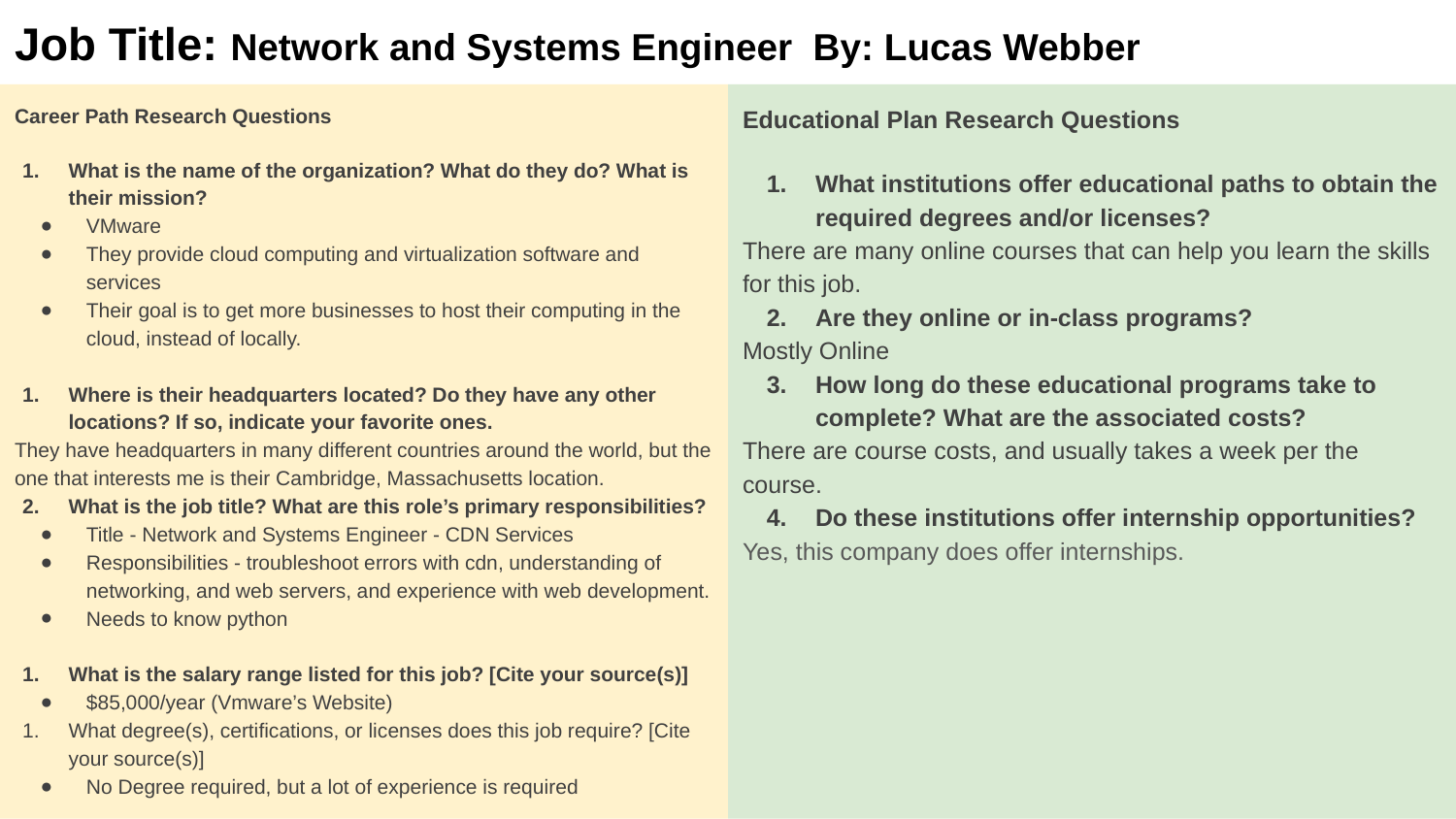

# Job Title: Network and Systems Engineer  By: Lucas Webber

Educational Plan Research Questions
What institutions offer educational paths to obtain the required degrees and/or licenses?
There are many online courses that can help you learn the skills for this job.
Are they online or in-class programs?
Mostly Online
How long do these educational programs take to complete? What are the associated costs?
There are course costs, and usually takes a week per the course.
Do these institutions offer internship opportunities?
Yes, this company does offer internships.
Career Path Research Questions
What is the name of the organization? What do they do? What is their mission?
VMware
They provide cloud computing and virtualization software and services
Their goal is to get more businesses to host their computing in the cloud, instead of locally.

Where is their headquarters located? Do they have any other locations? If so, indicate your favorite ones.
They have headquarters in many different countries around the world, but the one that interests me is their Cambridge, Massachusetts location.
What is the job title? What are this role’s primary responsibilities?
Title - Network and Systems Engineer - CDN Services
Responsibilities - troubleshoot errors with cdn, understanding of networking, and web servers, and experience with web development.
Needs to know python

What is the salary range listed for this job? [Cite your source(s)]
$85,000/year (Vmware’s Website)
What degree(s), certifications, or licenses does this job require? [Cite your source(s)]
No Degree required, but a lot of experience is required